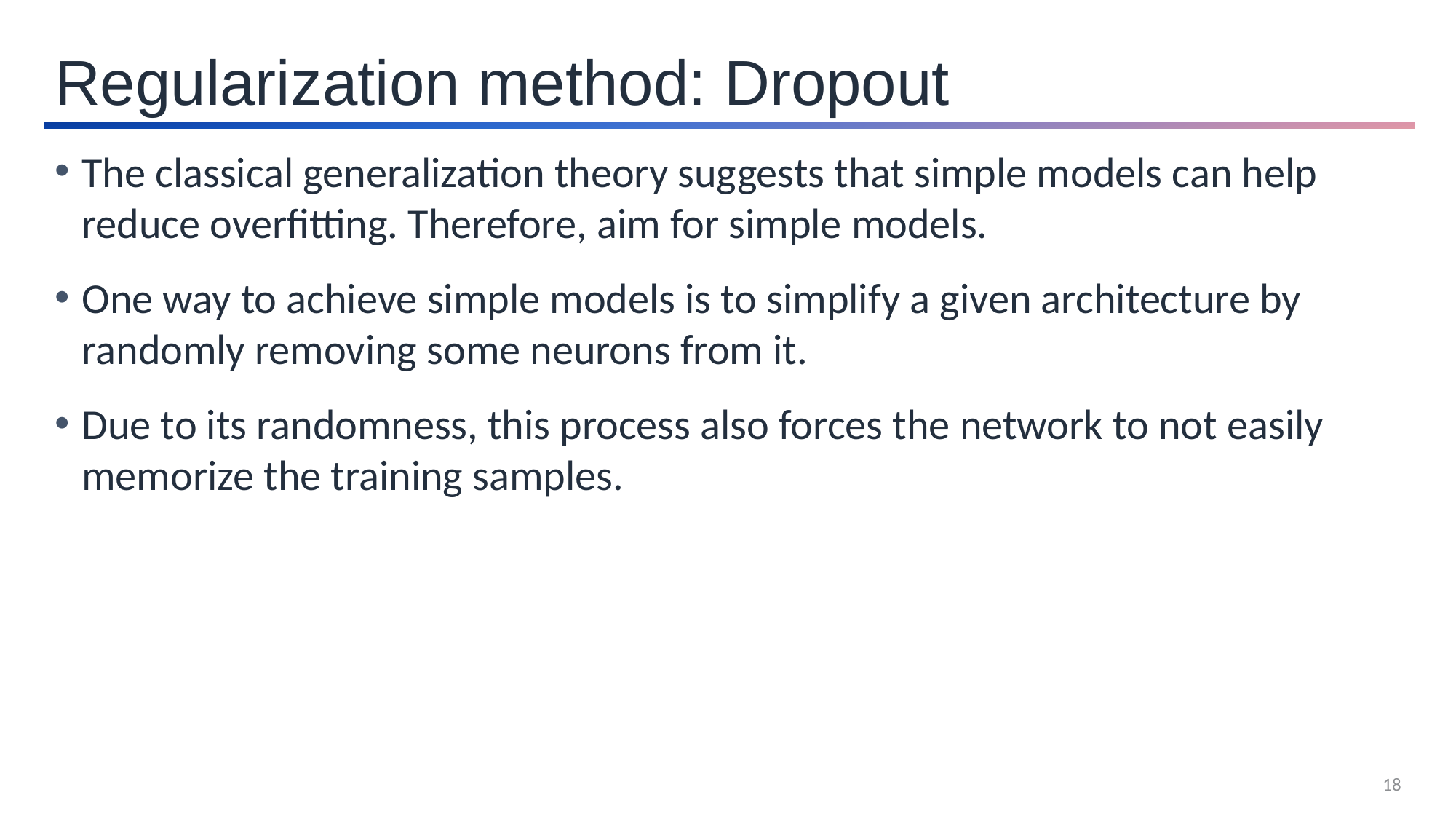

Regularization method: Dropout
The classical generalization theory suggests that simple models can help reduce overfitting. Therefore, aim for simple models.
One way to achieve simple models is to simplify a given architecture by randomly removing some neurons from it.
Due to its randomness, this process also forces the network to not easily memorize the training samples.
18